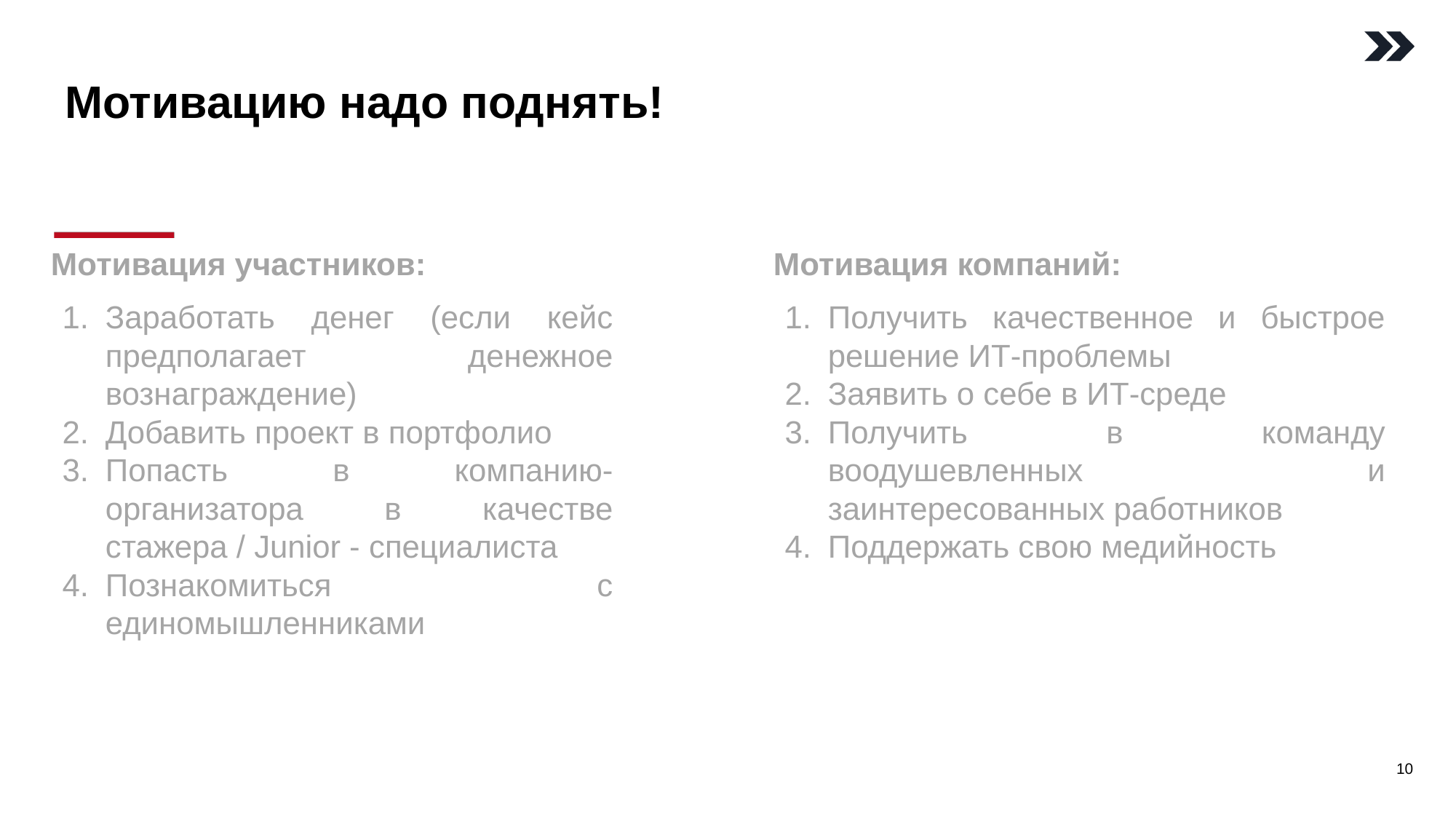

# Мотивацию надо поднять!
Мотивация участников:
Заработать денег (если кейс предполагает денежное вознаграждение)
Добавить проект в портфолио
Попасть в компанию-организатора в качестве стажера / Junior - специалиста
Познакомиться с единомышленниками
Мотивация компаний:
Получить качественное и быстрое решение ИТ-проблемы
Заявить о себе в ИТ-среде
Получить в команду воодушевленных и заинтересованных работников
Поддержать свою медийность
10